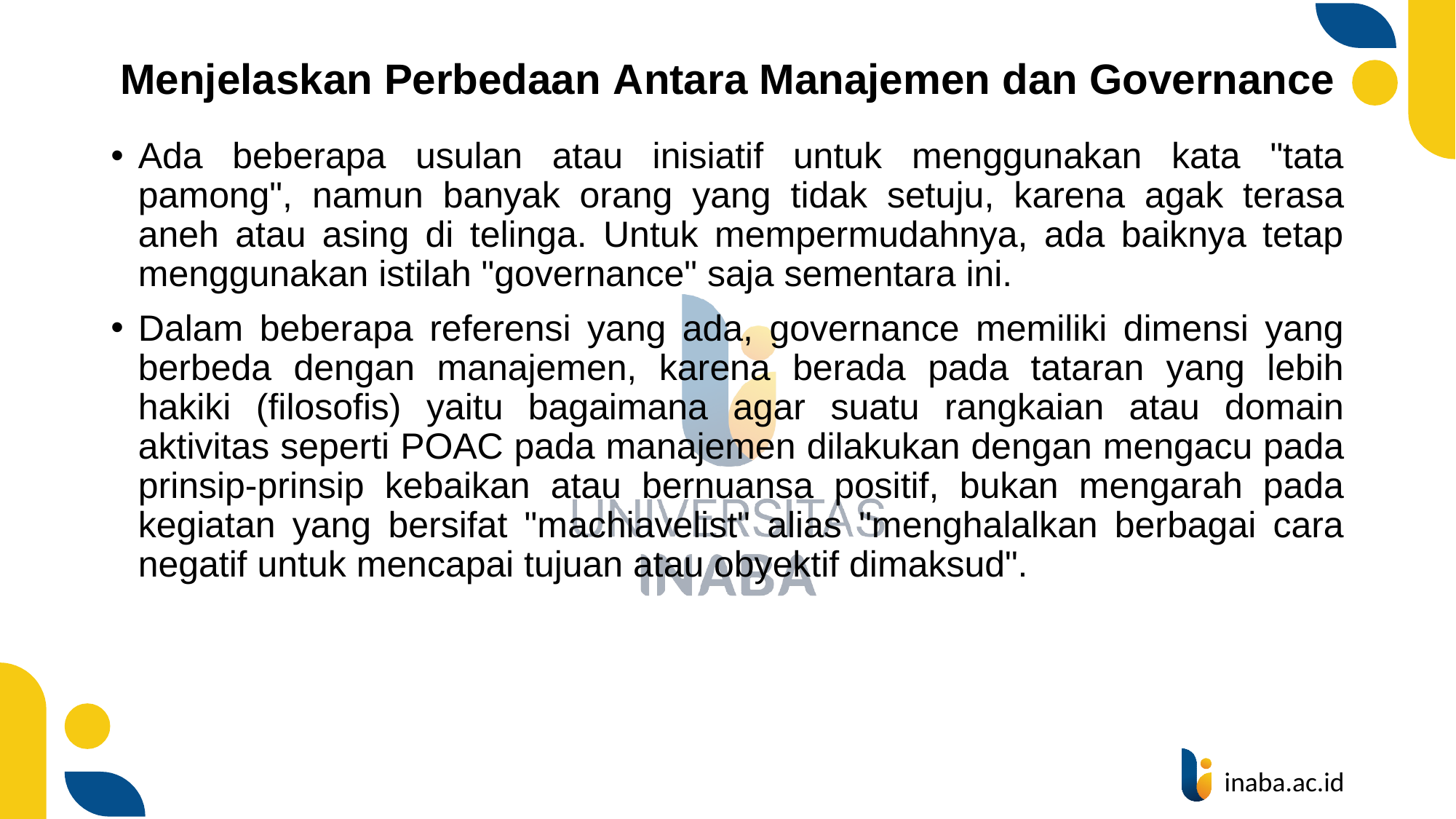

# Menjelaskan Perbedaan Antara Manajemen dan Governance
Ada beberapa usulan atau inisiatif untuk menggunakan kata "tata pamong", namun banyak orang yang tidak setuju, karena agak terasa aneh atau asing di telinga. Untuk mempermudahnya, ada baiknya tetap menggunakan istilah "governance" saja sementara ini.
Dalam beberapa referensi yang ada, governance memiliki dimensi yang berbeda dengan manajemen, karena berada pada tataran yang lebih hakiki (filosofis) yaitu bagaimana agar suatu rangkaian atau domain aktivitas seperti POAC pada manajemen dilakukan dengan mengacu pada prinsip-prinsip kebaikan atau bernuansa positif, bukan mengarah pada kegiatan yang bersifat "machiavelist" alias "menghalalkan berbagai cara negatif untuk mencapai tujuan atau obyektif dimaksud".